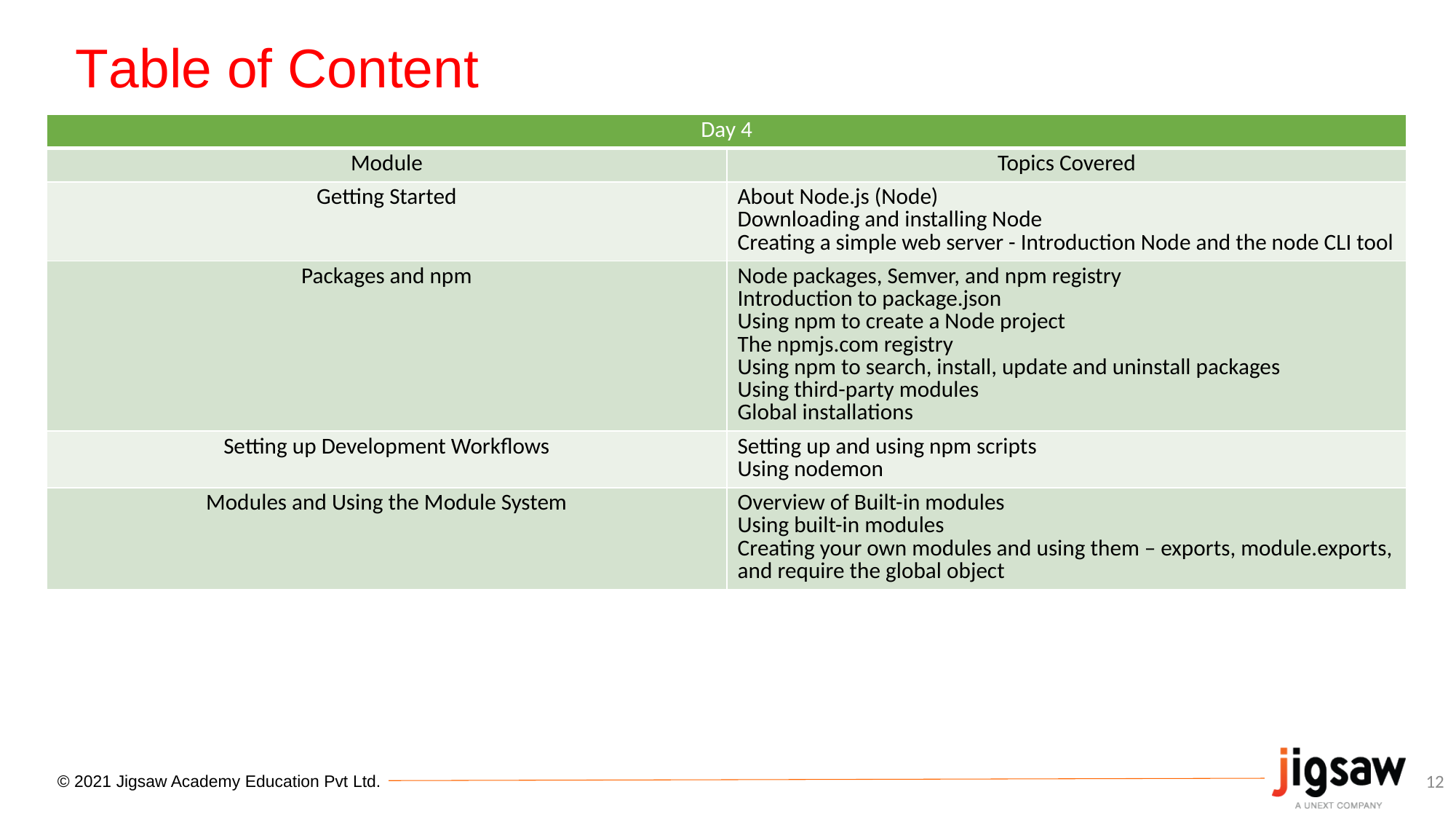

# Table of Content
| Day 4 |  |
| --- | --- |
| Module | Topics Covered |
| Getting Started | About Node.js (Node) Downloading and installing Node Creating a simple web server - Introduction Node and the node CLI tool |
| Packages and npm | Node packages, Semver, and npm registry Introduction to package.json Using npm to create a Node project The npmjs.com registry Using npm to search, install, update and uninstall packages Using third-party modules Global installations |
| Setting up Development Workflows | Setting up and using npm scripts Using nodemon |
| Modules and Using the Module System | Overview of Built-in modules Using built-in modules Creating your own modules and using them – exports, module.exports, and require the global object |
12